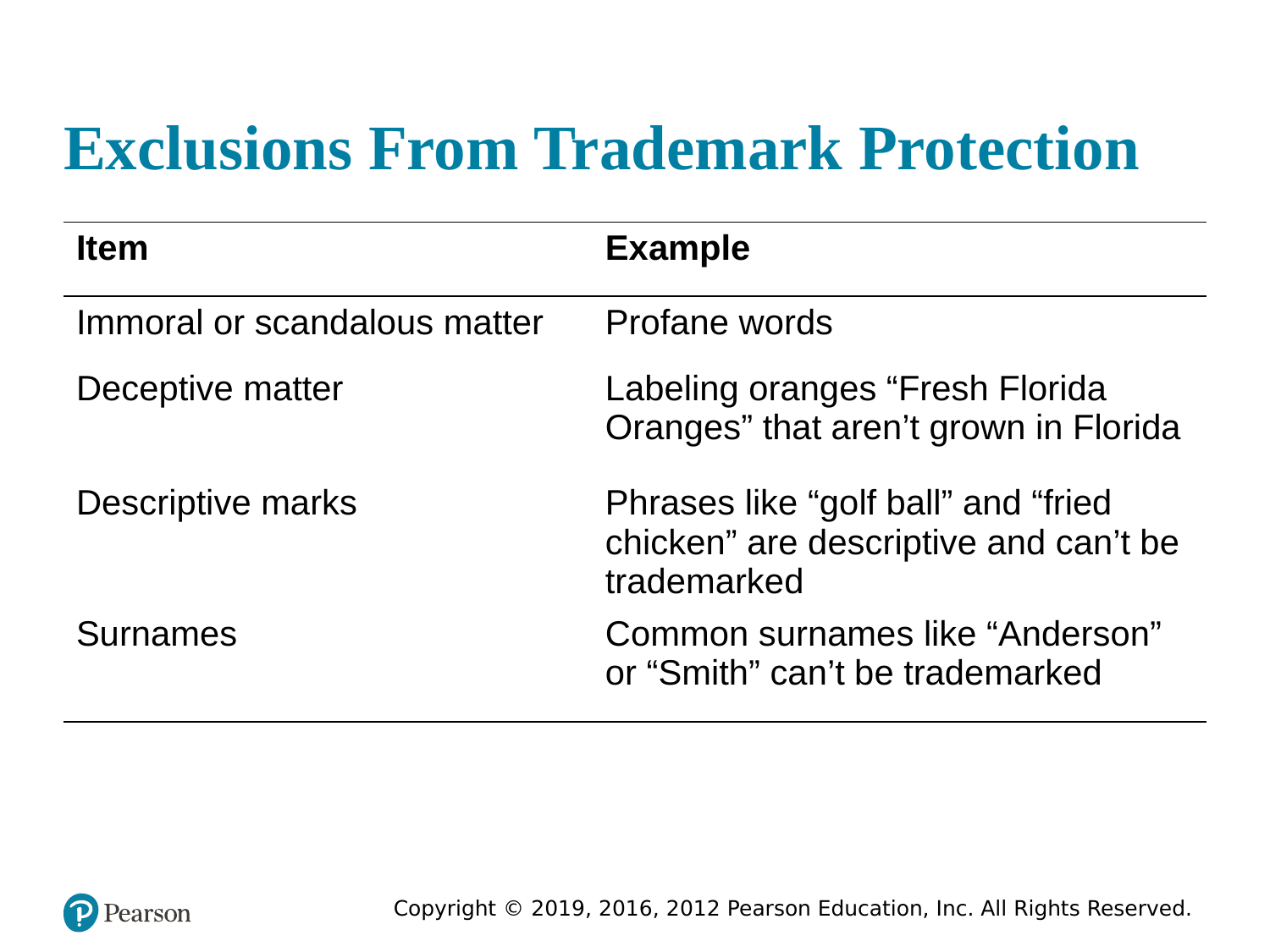

# Exclusions From Trademark Protection
| Item | Example |
| --- | --- |
| Immoral or scandalous matter | Profane words |
| Deceptive matter | Labeling oranges “Fresh Florida Oranges” that aren’t grown in Florida |
| Descriptive marks | Phrases like “golf ball” and “fried chicken” are descriptive and can’t be trademarked |
| Surnames | Common surnames like “Anderson” or “Smith” can’t be trademarked |